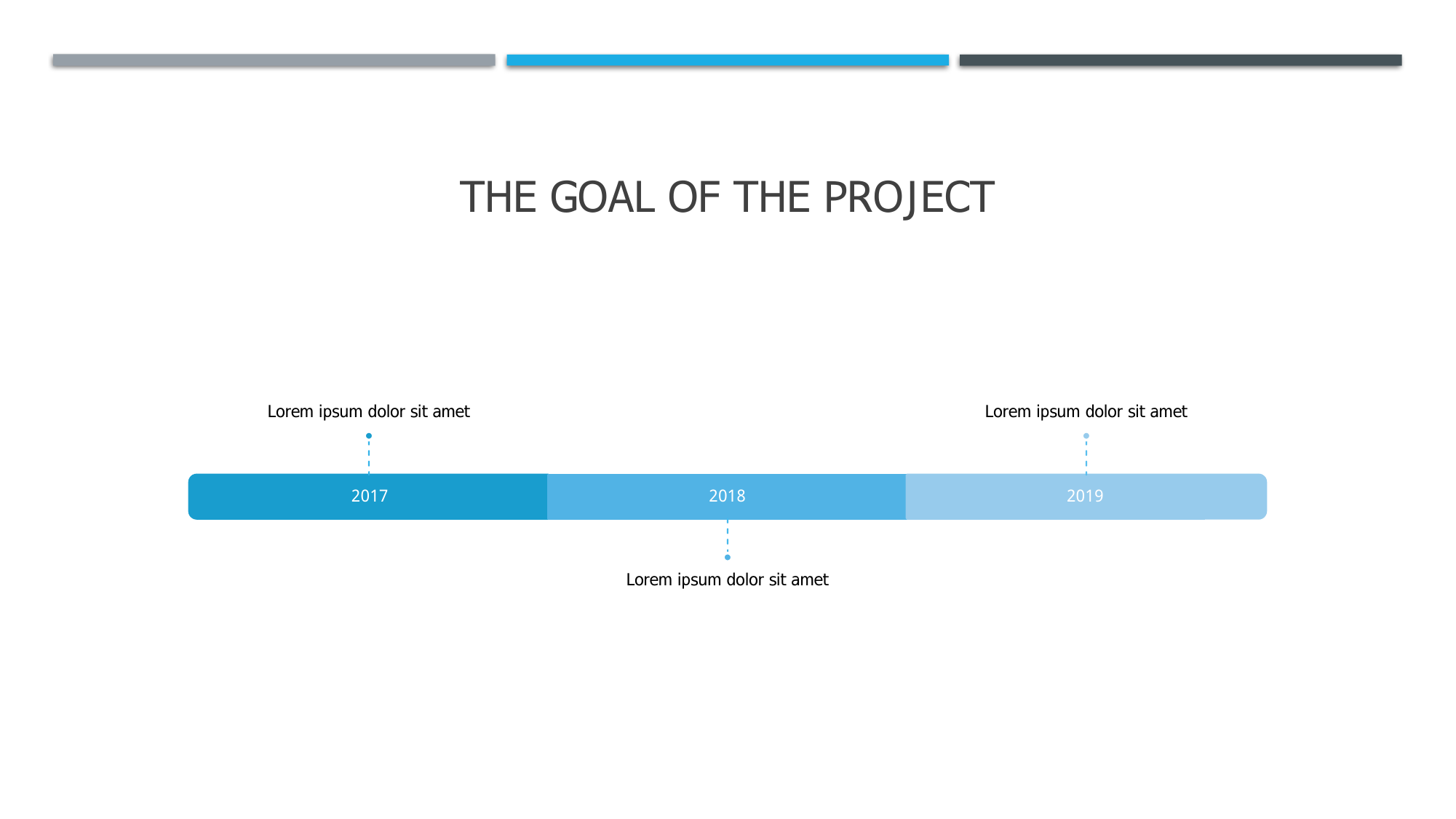

# The goal of the project
2017
Lorem ipsum dolor sit amet
2018
Lorem ipsum dolor sit amet
2019
Lorem ipsum dolor sit amet